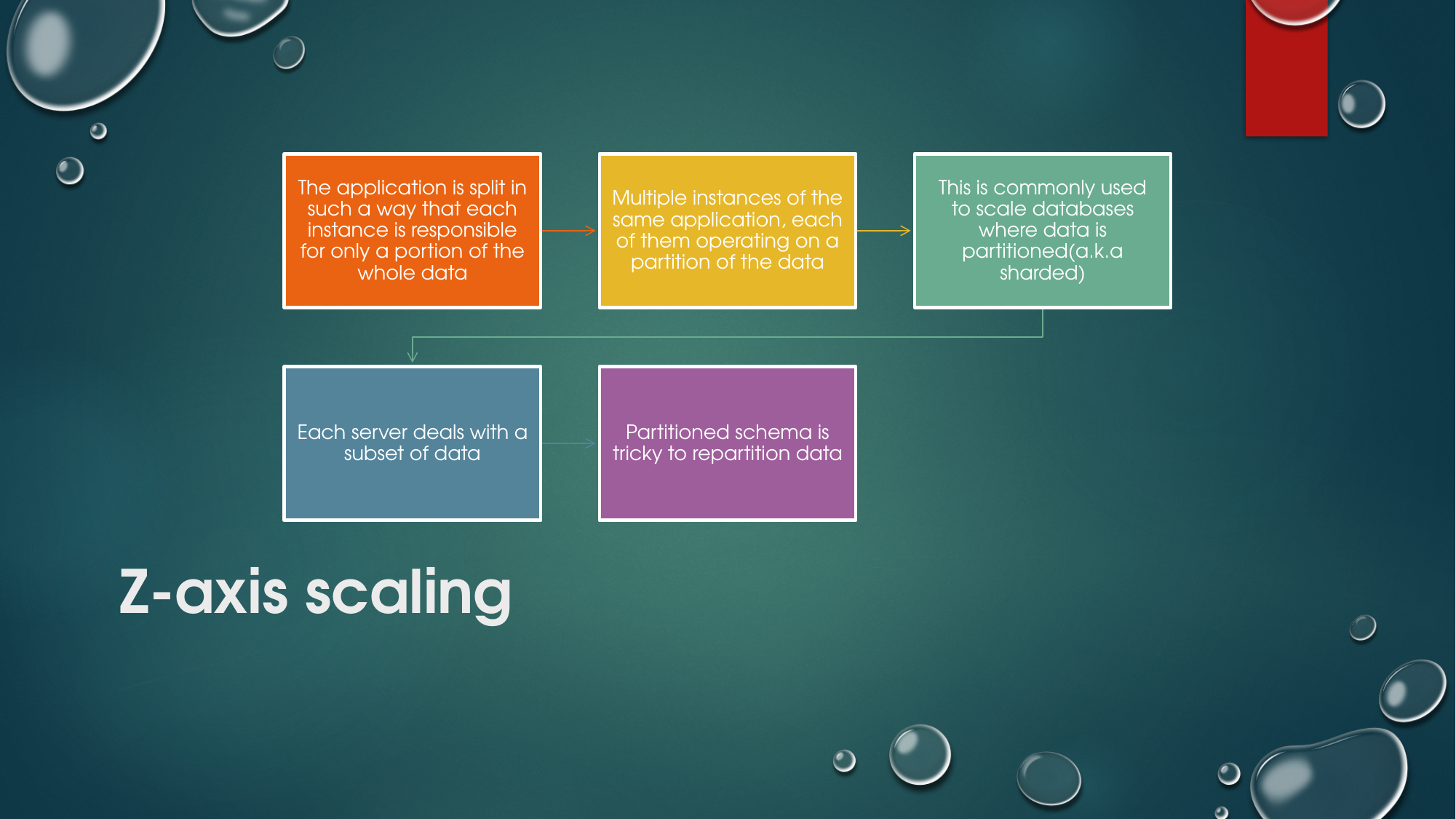

The application is split in such a way that each instance is responsible for only a portion of the whole data

Multiple instances of the same application, each of them operating on a partition of the data

This is commonly used to scale databases where data is partitioned(a.k.a sharded)

Each server deals with a subset of data
Partitioned schema is tricky to repartition data
# Z-axis scaling